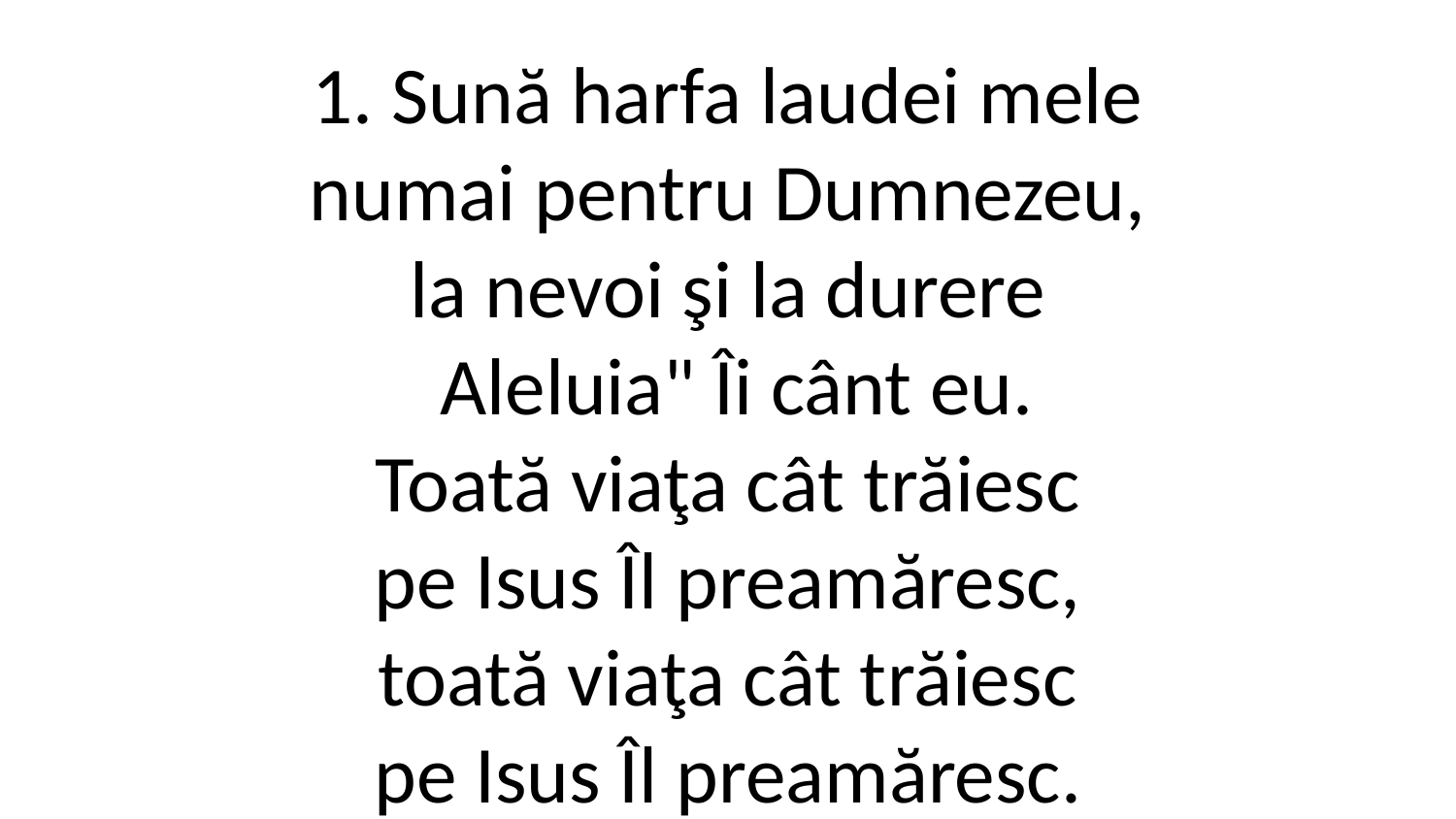

1. Sună harfa laudei mele
numai pentru Dumnezeu,
la nevoi şi la durere
 Aleluia" Îi cânt eu.
Toată viaţa cât trăiesc
pe Isus Îl preamăresc,
toată viaţa cât trăiesc
pe Isus Îl preamăresc.